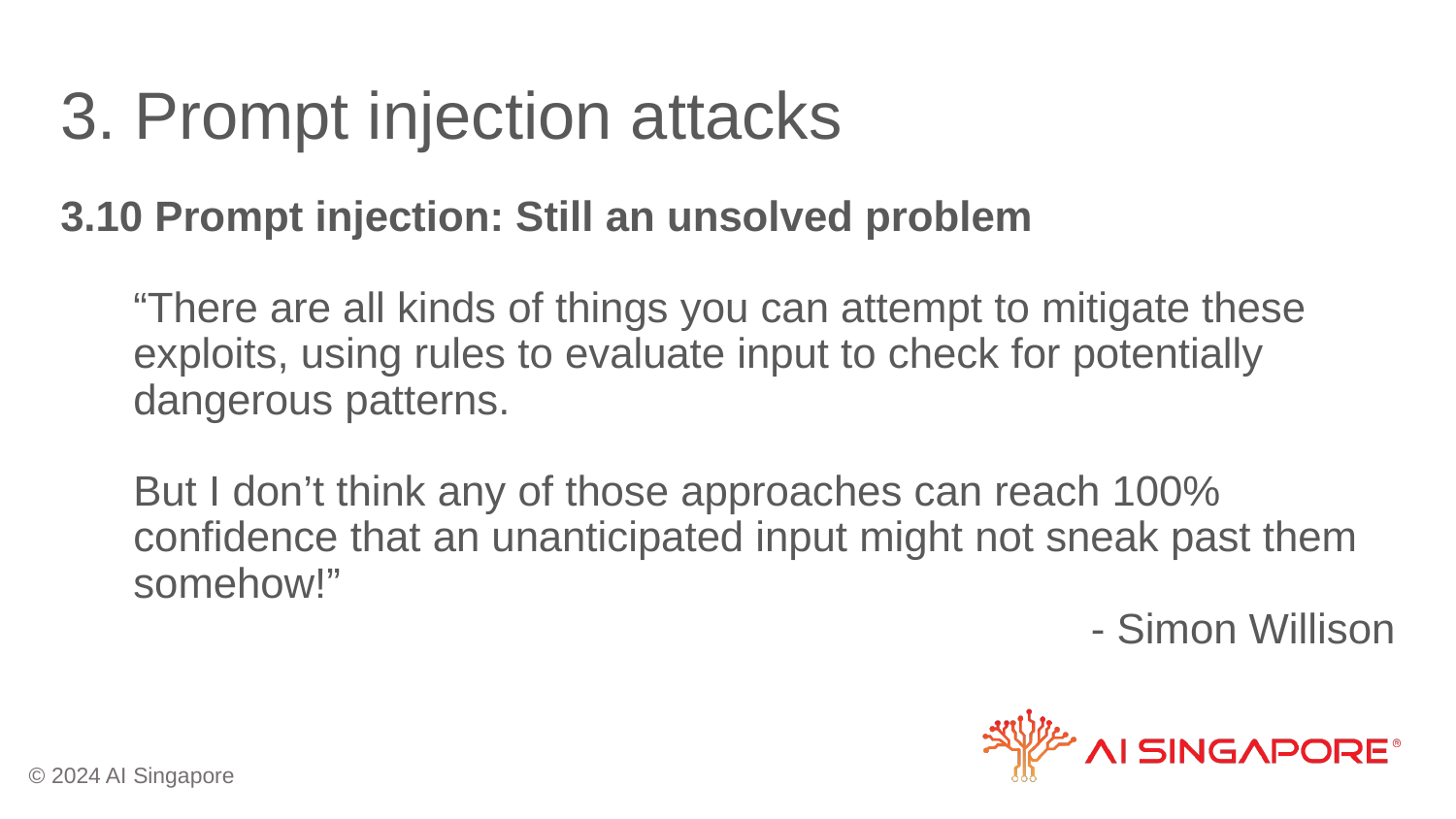

# 3. Prompt injection attacks
3.10 Prompt injection: Still an unsolved problem

“There are all kinds of things you can attempt to mitigate these exploits, using rules to evaluate input to check for potentially dangerous patterns.

But I don’t think any of those approaches can reach 100% confidence that an unanticipated input might not sneak past them somehow!”
- Simon Willison